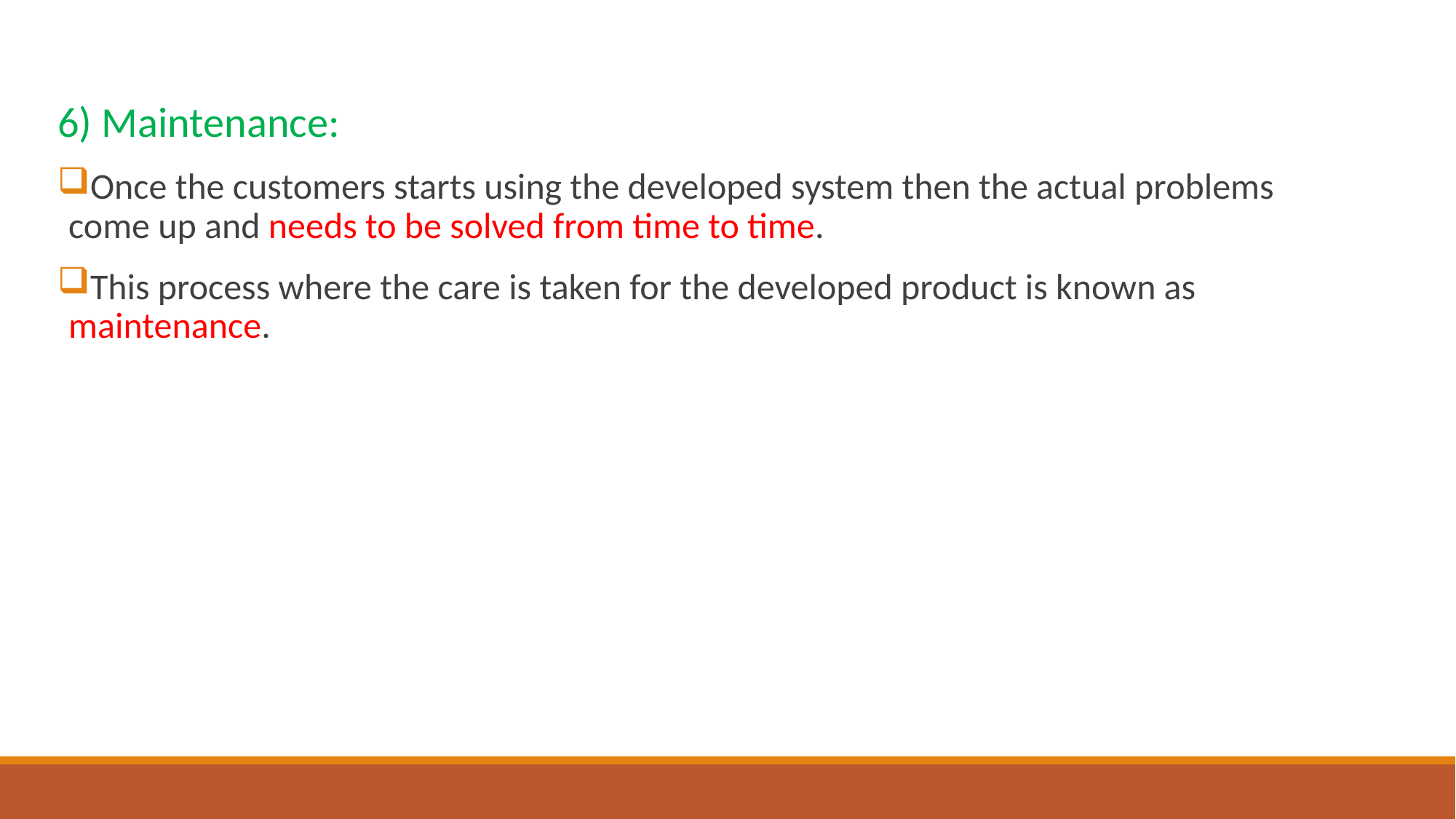

6) Maintenance:
Once the customers starts using the developed system then the actual problems come up and needs to be solved from time to time.
This process where the care is taken for the developed product is known as maintenance.